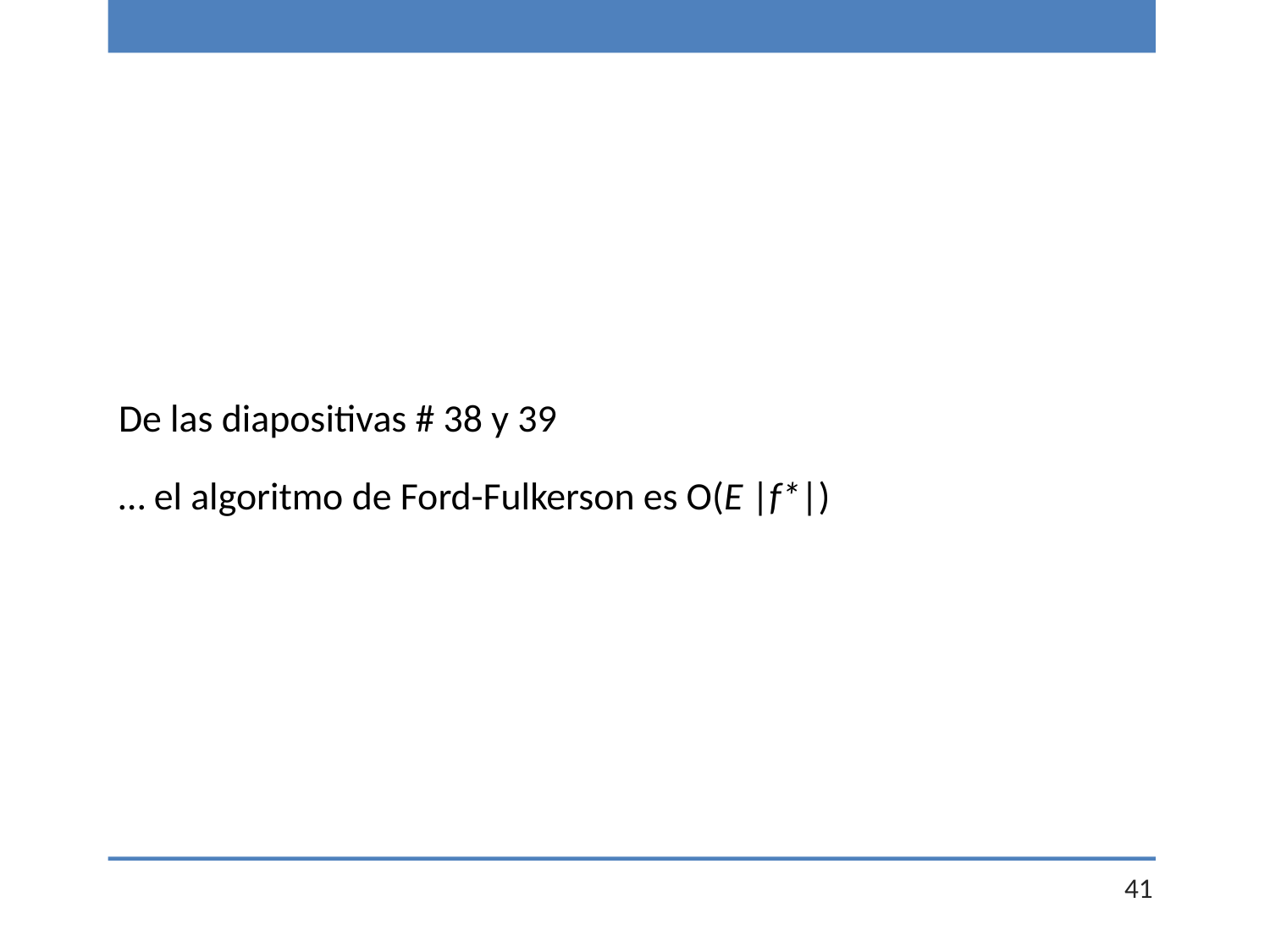

De las diapositivas # 38 y 39
… el algoritmo de Ford-Fulkerson es O(E |f*|)
41